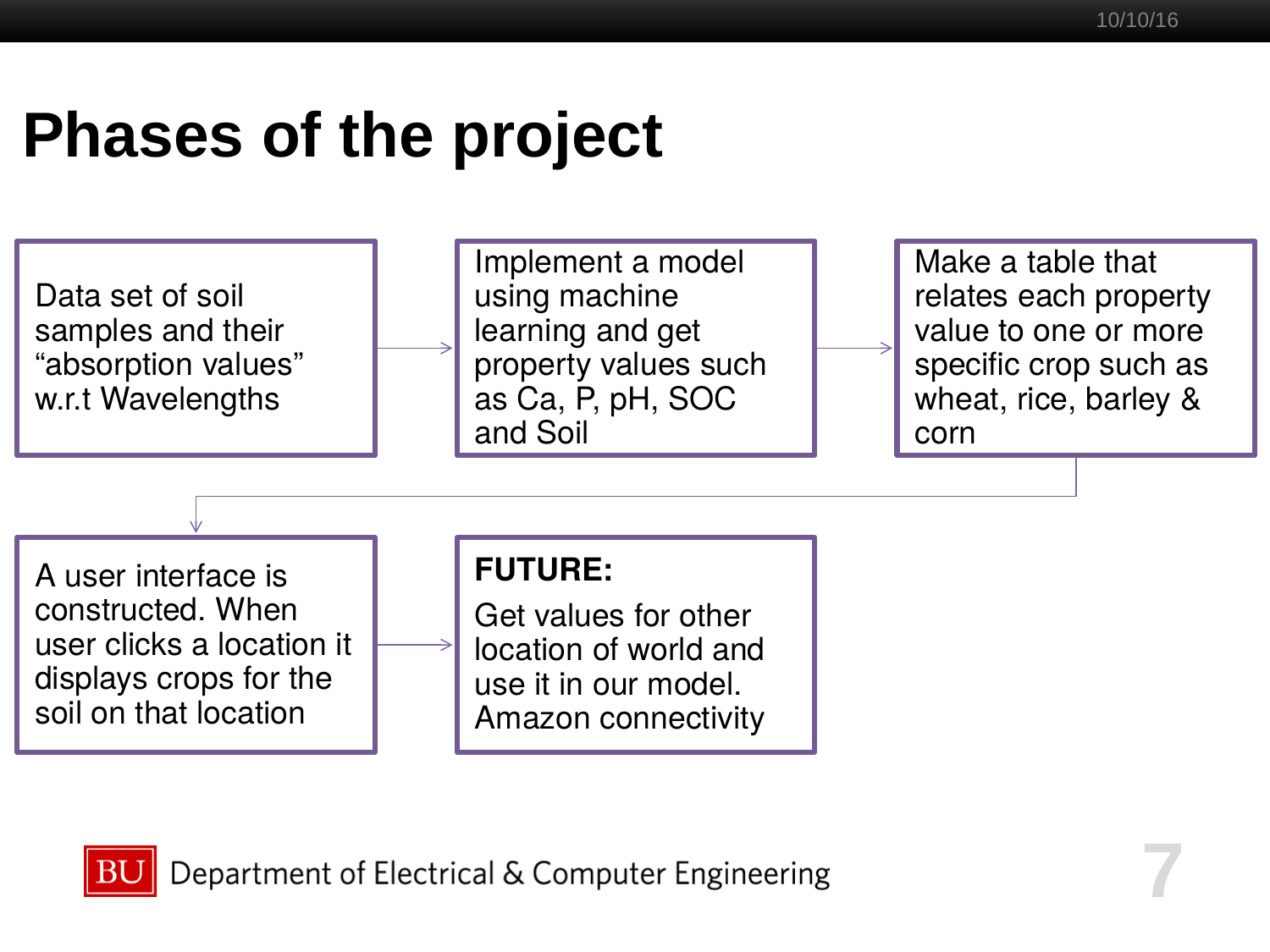

10/10/16
Phases of the project

Data set of soil samples and their  “absorption values” w.r.t Wavelengths

Implement a model using machine learning and get property values such as Ca, P, pH, SOC and Soil

Make a table that relates each property value to one or more specific crop such as wheat, rice, barley & corn

A user interface is constructed. When user clicks a location it displays crops for the soil on that location
FUTURE:
Get values for other location of world and use it in our model.
Amazon connectivity
7